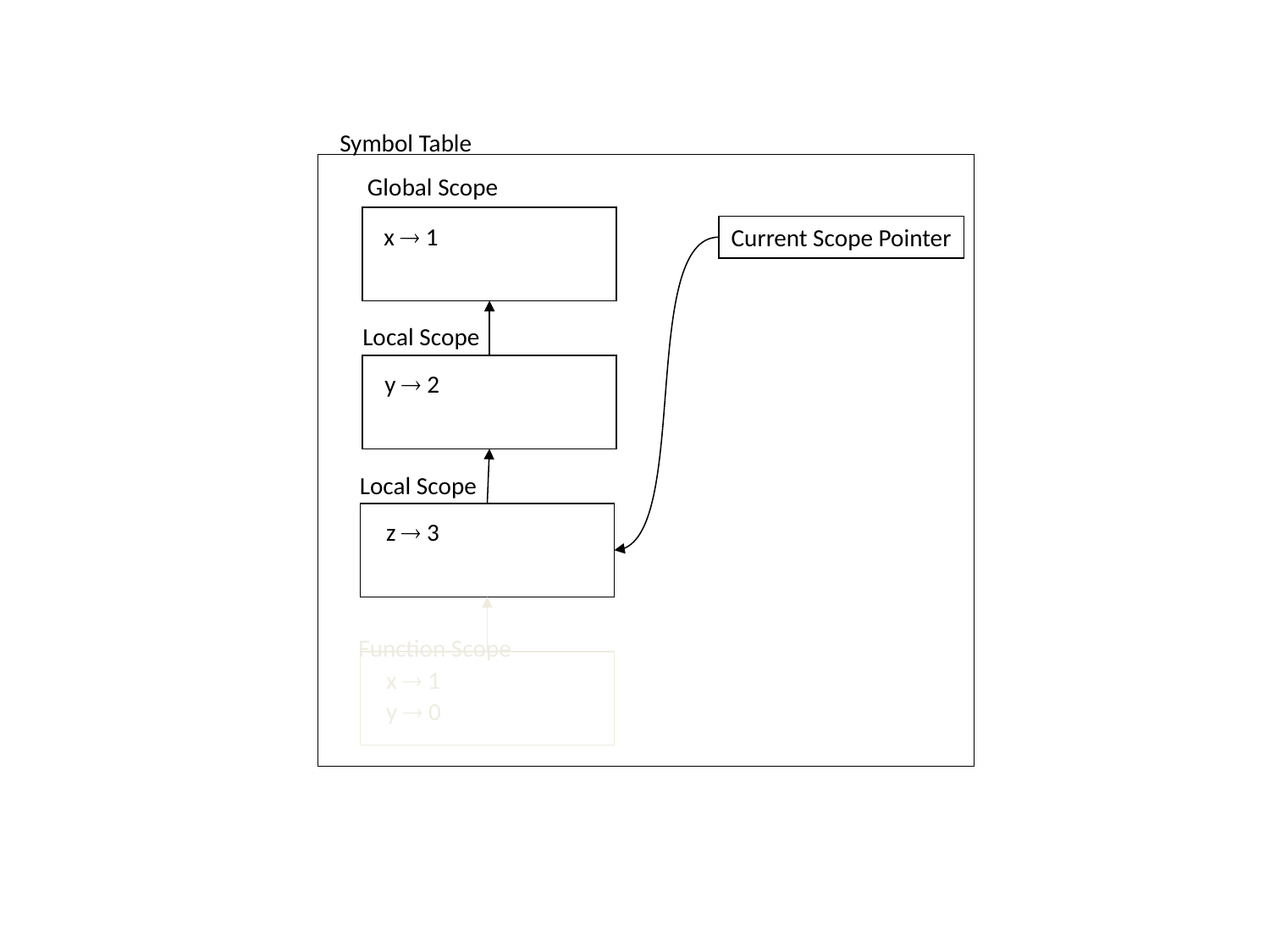

Symbol Table

Global Scope

x → 1
Current Scope Pointer
Local Scope

y → 2
Local Scope

z → 3
Function Scope

x → 1
y → 0